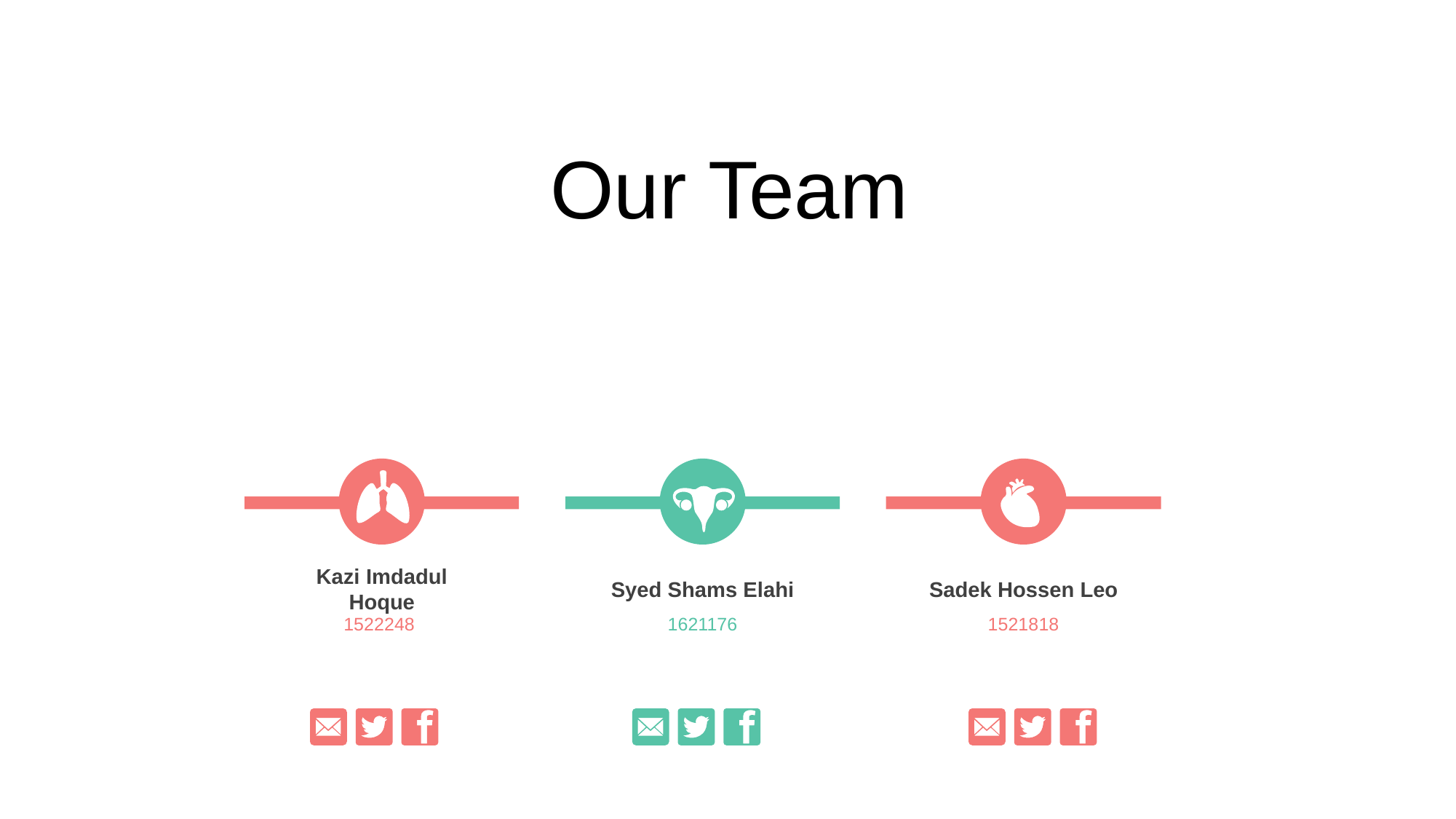

Our Team

Kazi Imdadul Hoque
1522248
Syed Shams Elahi
1621176
Sadek Hossen Leo
1521818